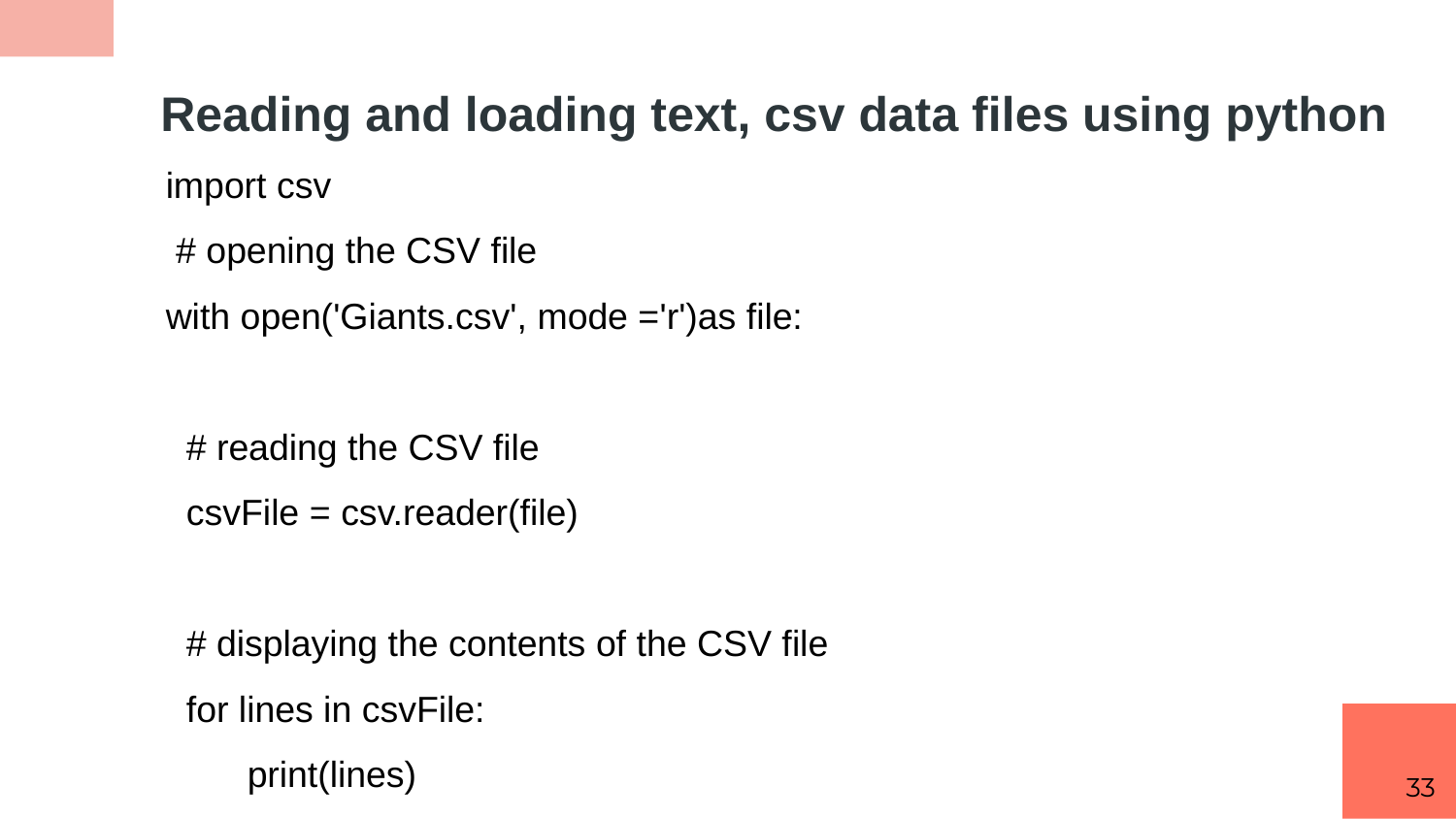

Reading and loading text, csv data files using python
import csv
 # opening the CSV file
with open('Giants.csv', mode ='r')as file:

  # reading the CSV file
  csvFile = csv.reader(file)

  # displaying the contents of the CSV file
  for lines in csvFile:
        print(lines)
33